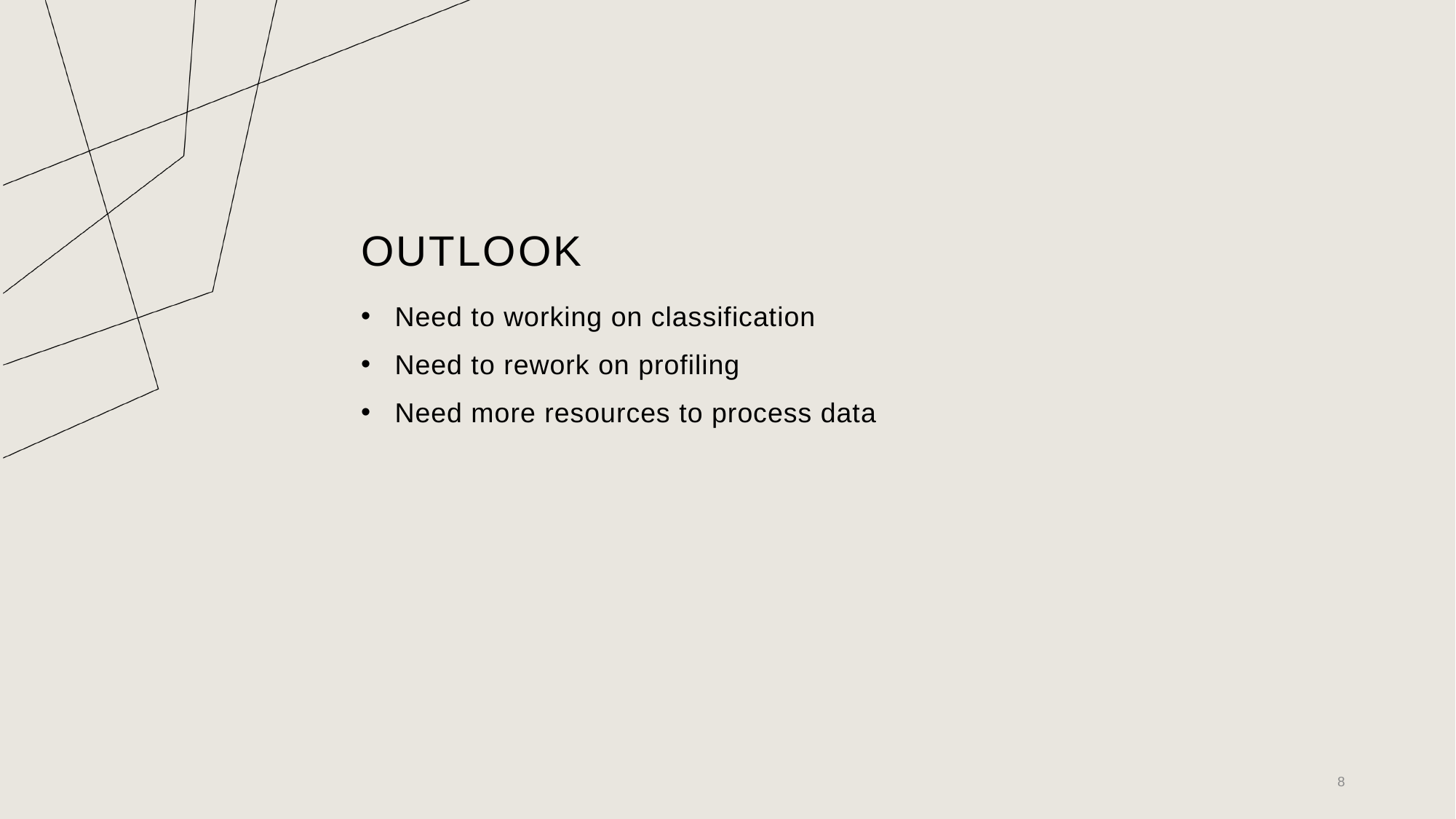

# outlook
Need to working on classification
Need to rework on profiling
Need more resources to process data
8